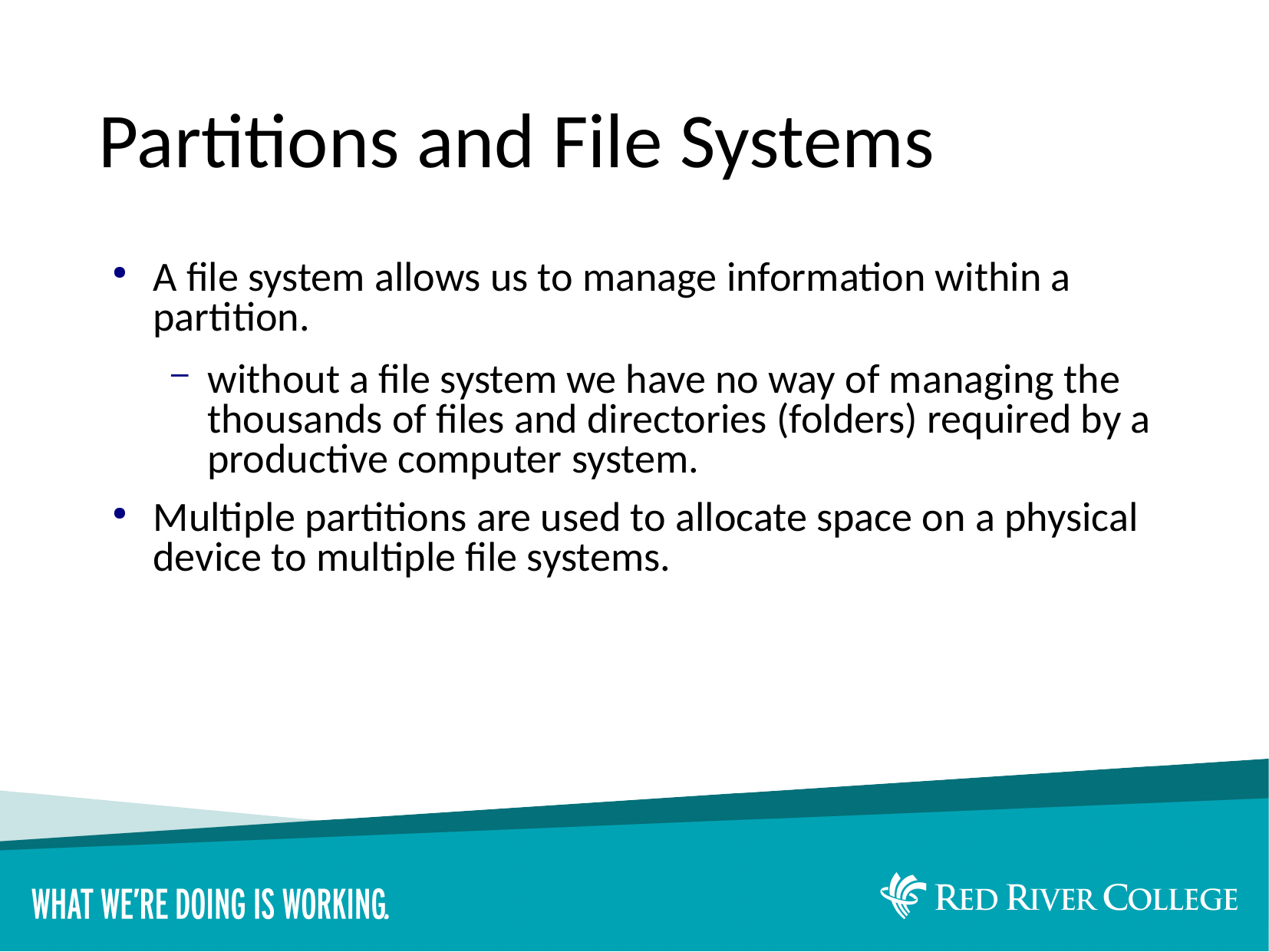

# Partitions and File Systems
A file system allows us to manage information within a partition.
without a file system we have no way of managing the thousands of files and directories (folders) required by a productive computer system.
Multiple partitions are used to allocate space on a physical device to multiple file systems.